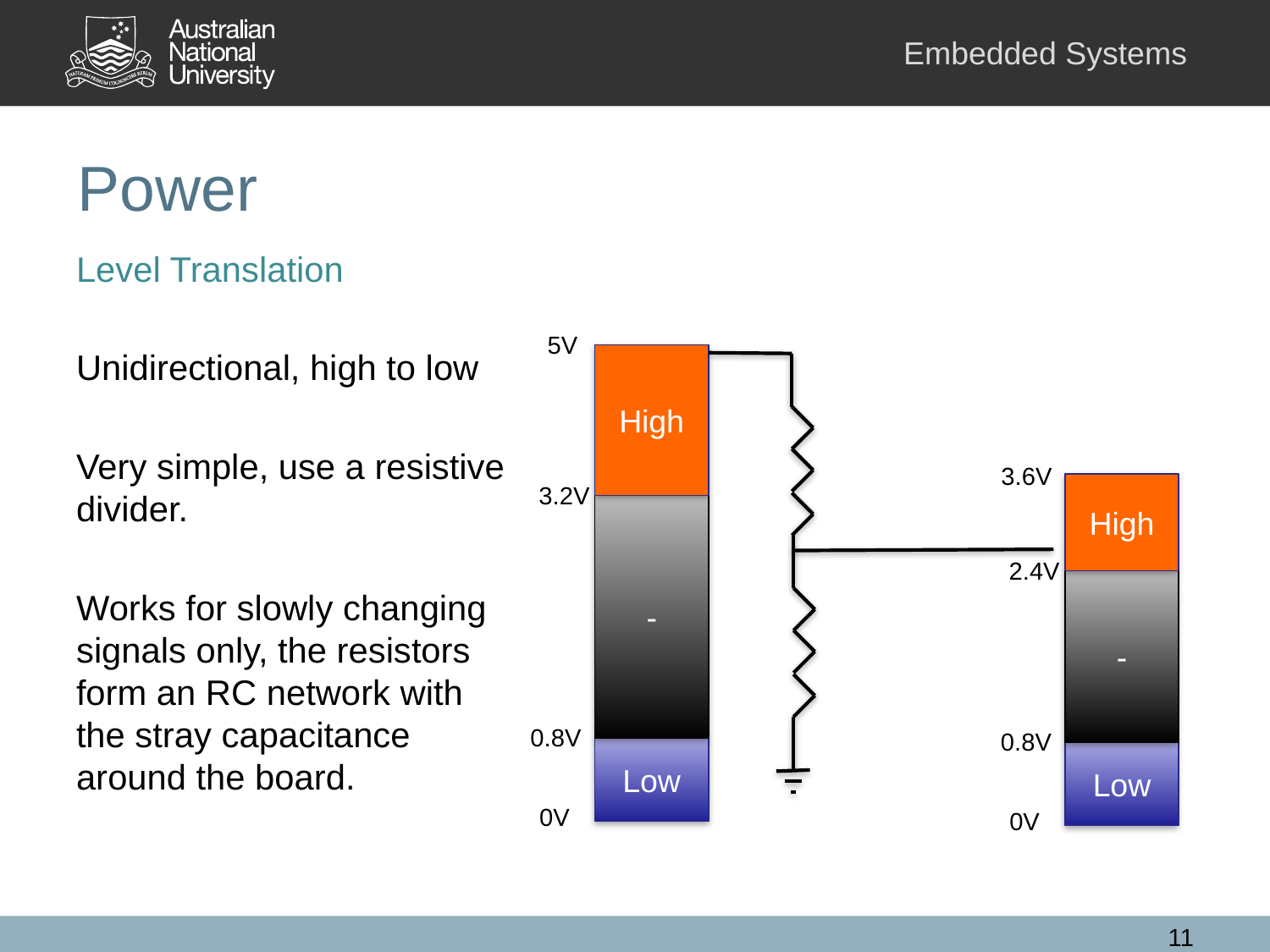

# Power
Level Translation

Unidirectional, high to low

Very simple, use a resistive divider.

Works for slowly changing signals only, the resistors form an RC network with the stray capacitance around the board.
5V
High
3.6V
High
3.2V
-
2.4V
-
0.8V
0.8V
Low
Low
0V
0V
11